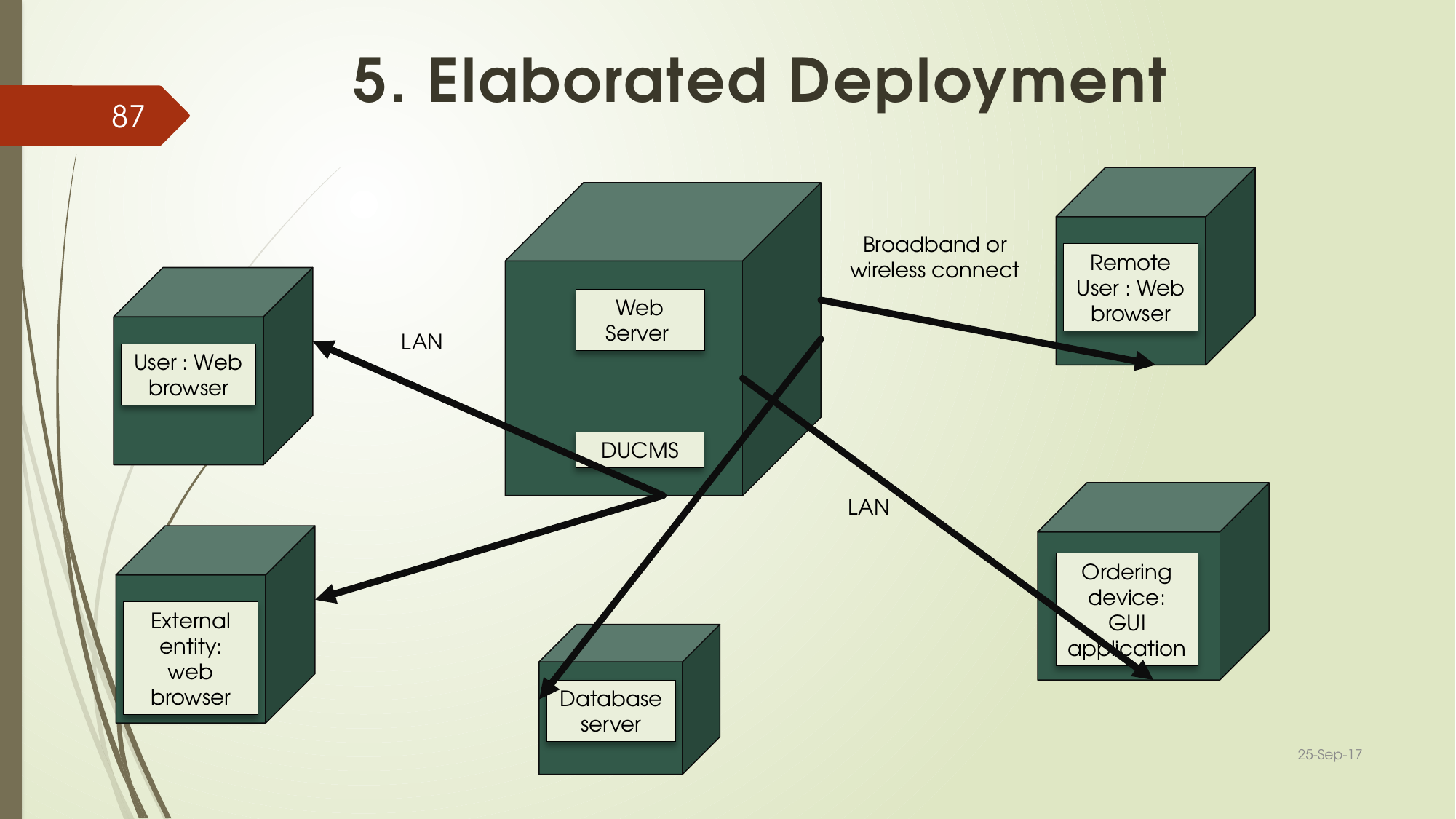

5. Elaborated Deployment
87

Broadband or wireless connect
Remote User : Web browser

Web Server
LAN
User : Web browser
DUCMS

LAN

Ordering device:
GUI application
External entity: web browser

Database server
25-Sep-17